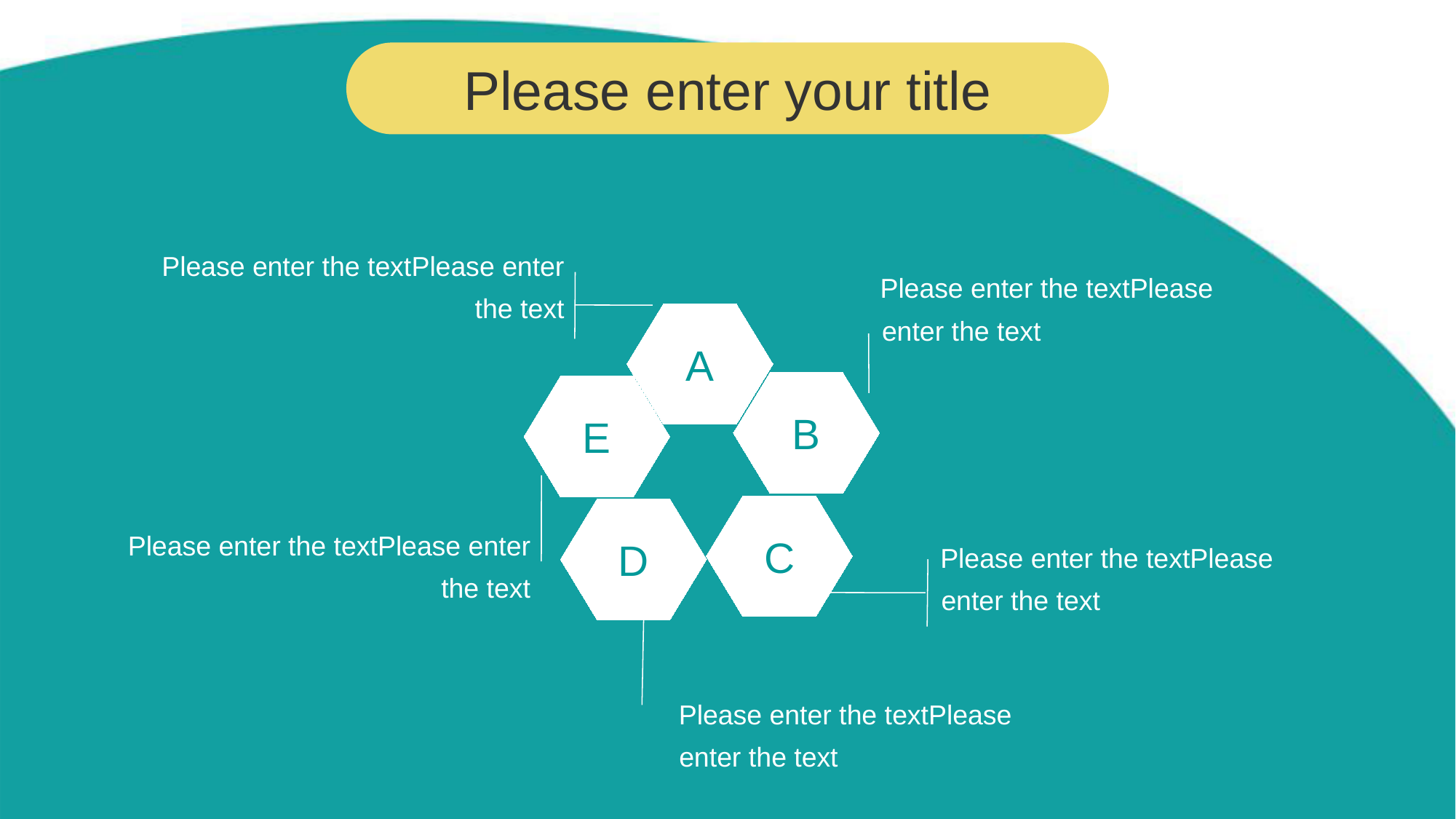

Please enter your title

Please enter the textPlease enter the text
Please enter the textPlease enter the text

A

B
E

Please enter the textPlease enter the text
C
D
Please enter the textPlease enter the text

Please enter the textPlease enter the text